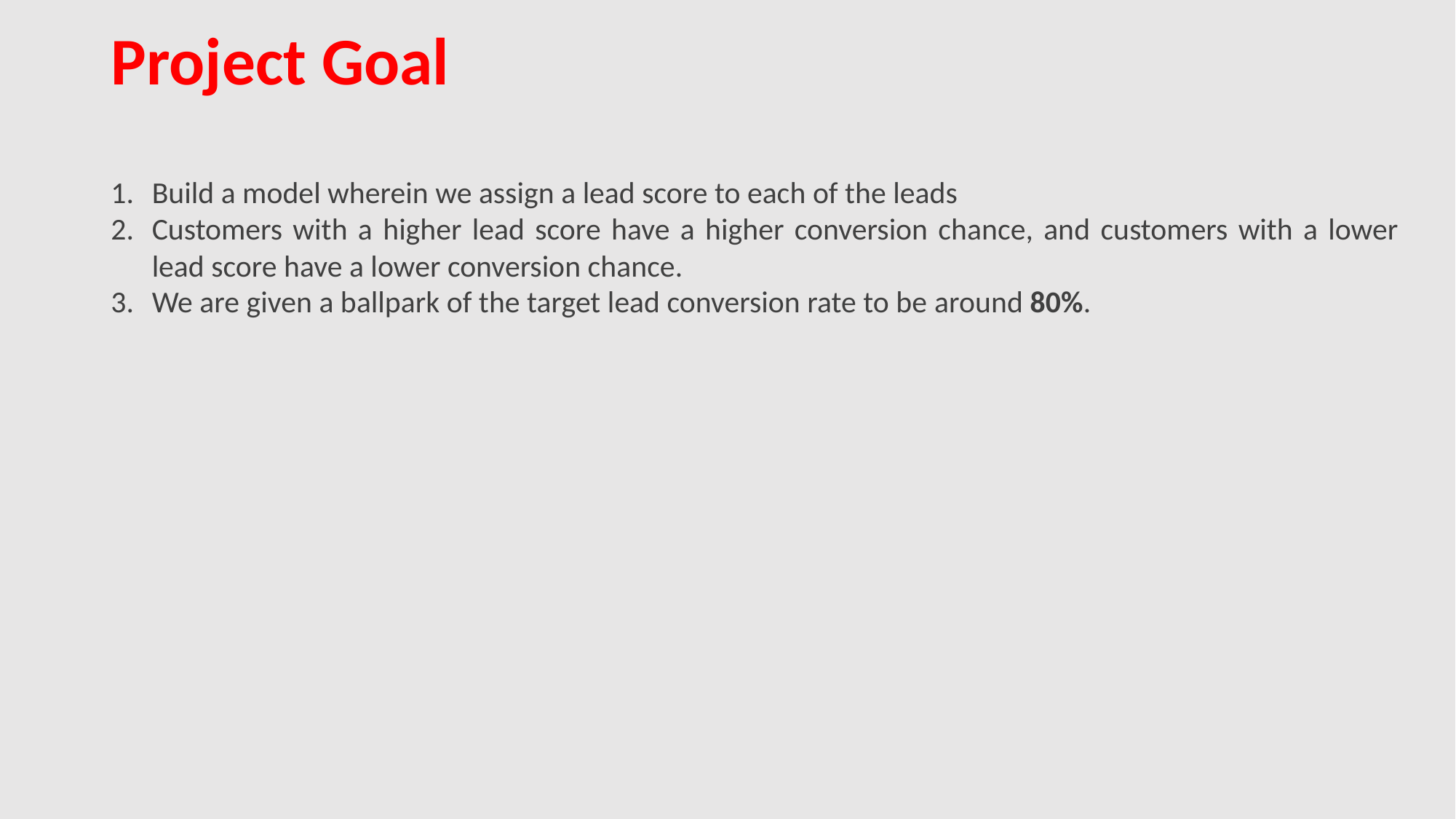

# Project Goal

Build a model wherein we assign a lead score to each of the leads
Customers with a higher lead score have a higher conversion chance, and customers with a lower lead score have a lower conversion chance.
We are given a ballpark of the target lead conversion rate to be around 80%.